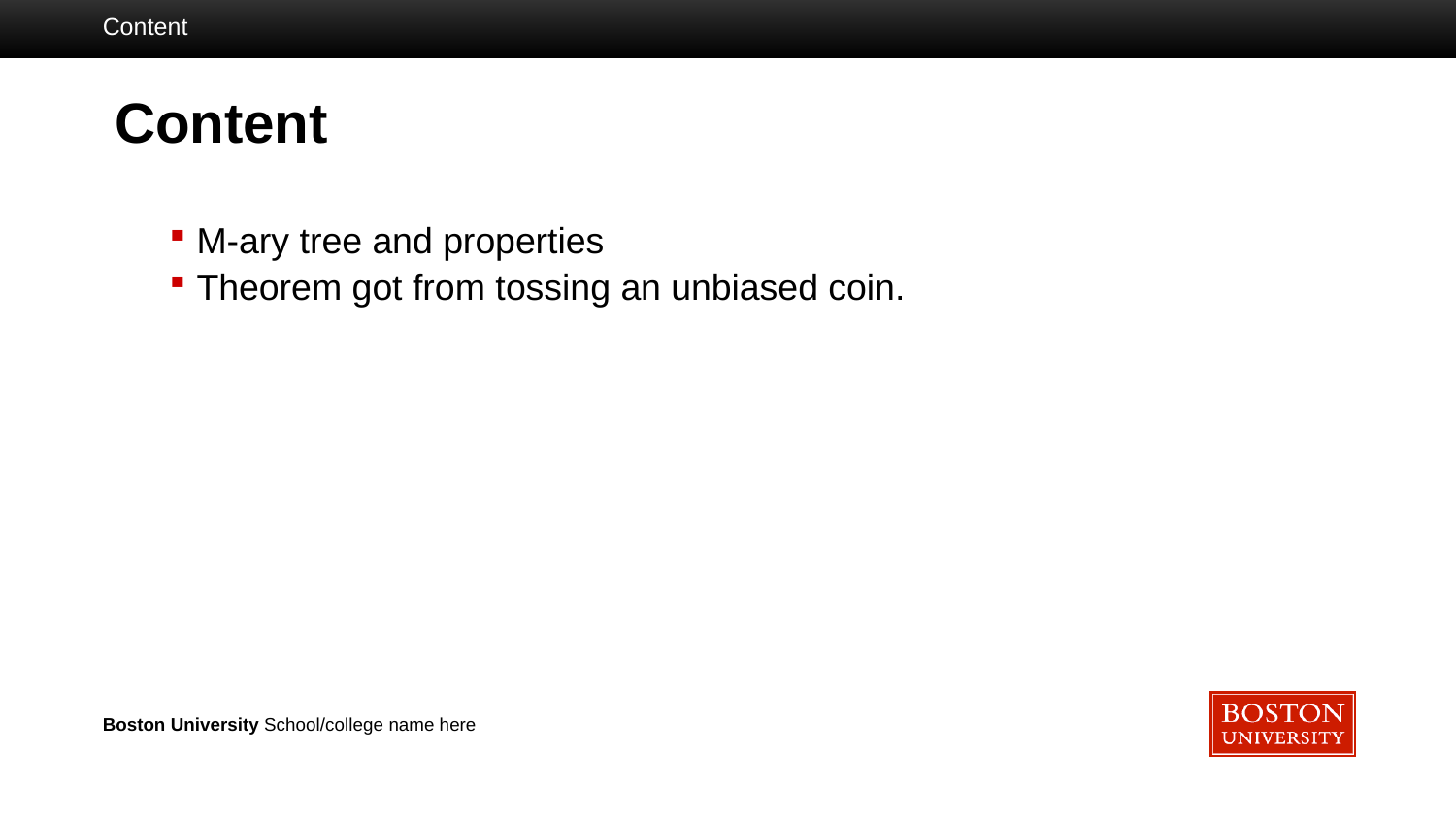

Content
# Content
M-ary tree and properties
Theorem got from tossing an unbiased coin.